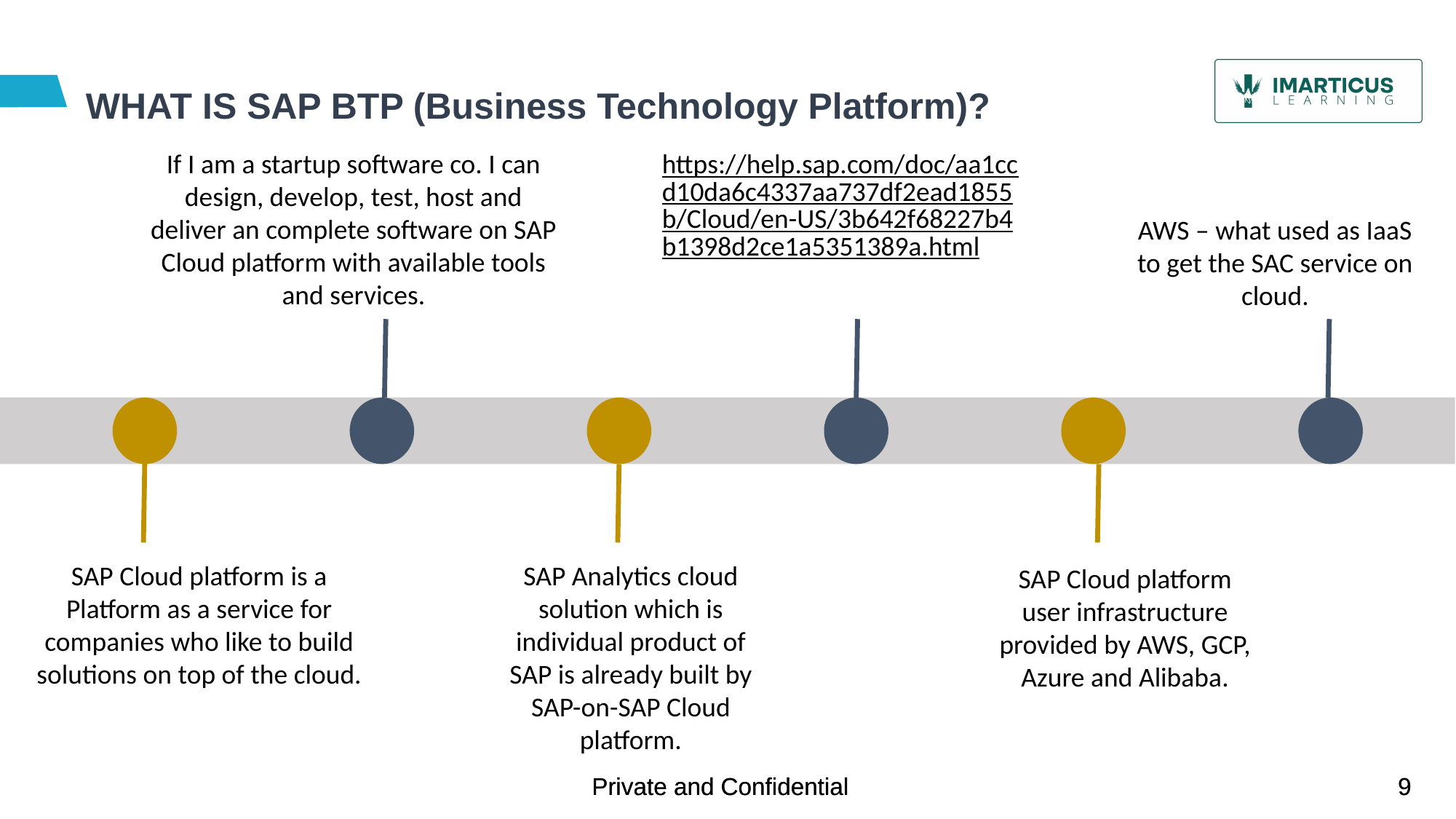

# WHAT IS SAP BTP (Business Technology Platform)?
If I am a startup software co. I can design, develop, test, host and deliver an complete software on SAP Cloud platform with available tools and services.
https://help.sap.com/doc/aa1ccd10da6c4337aa737df2ead1855b/Cloud/en-US/3b642f68227b4b1398d2ce1a5351389a.html
AWS – what used as IaaS to get the SAC service on cloud.

SAP Cloud platform is a Platform as a service for companies who like to build solutions on top of the cloud.
SAP Analytics cloud solution which is individual product of SAP is already built by SAP-on-SAP Cloud platform.
SAP Cloud platform user infrastructure provided by AWS, GCP, Azure and Alibaba.
Private and Confidential
9